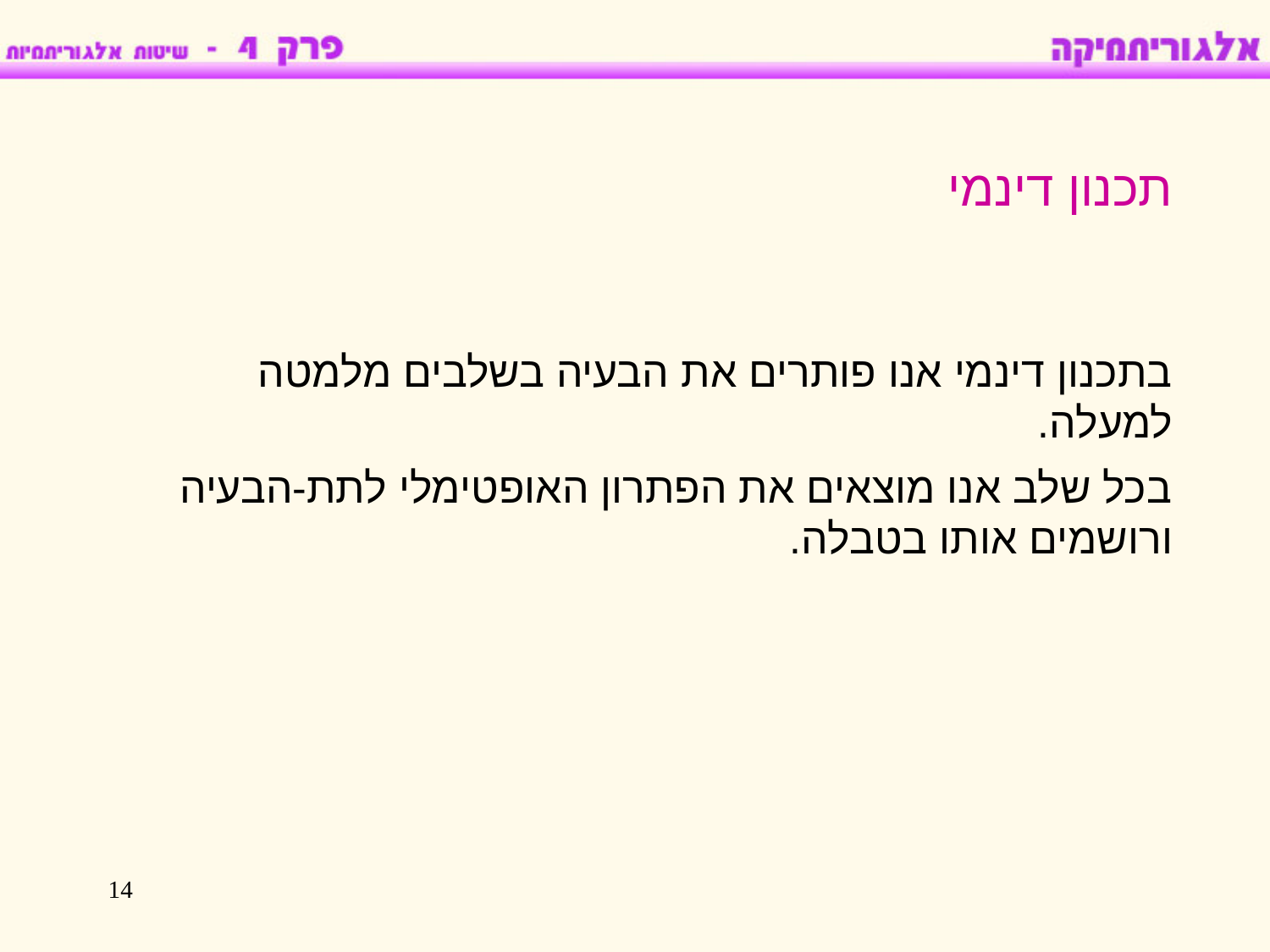

תכנון דינמי
בתכנון דינמי אנו פותרים את הבעיה בשלבים מלמטה למעלה.
בכל שלב אנו מוצאים את הפתרון האופטימלי לתת-הבעיה ורושמים אותו בטבלה.
14